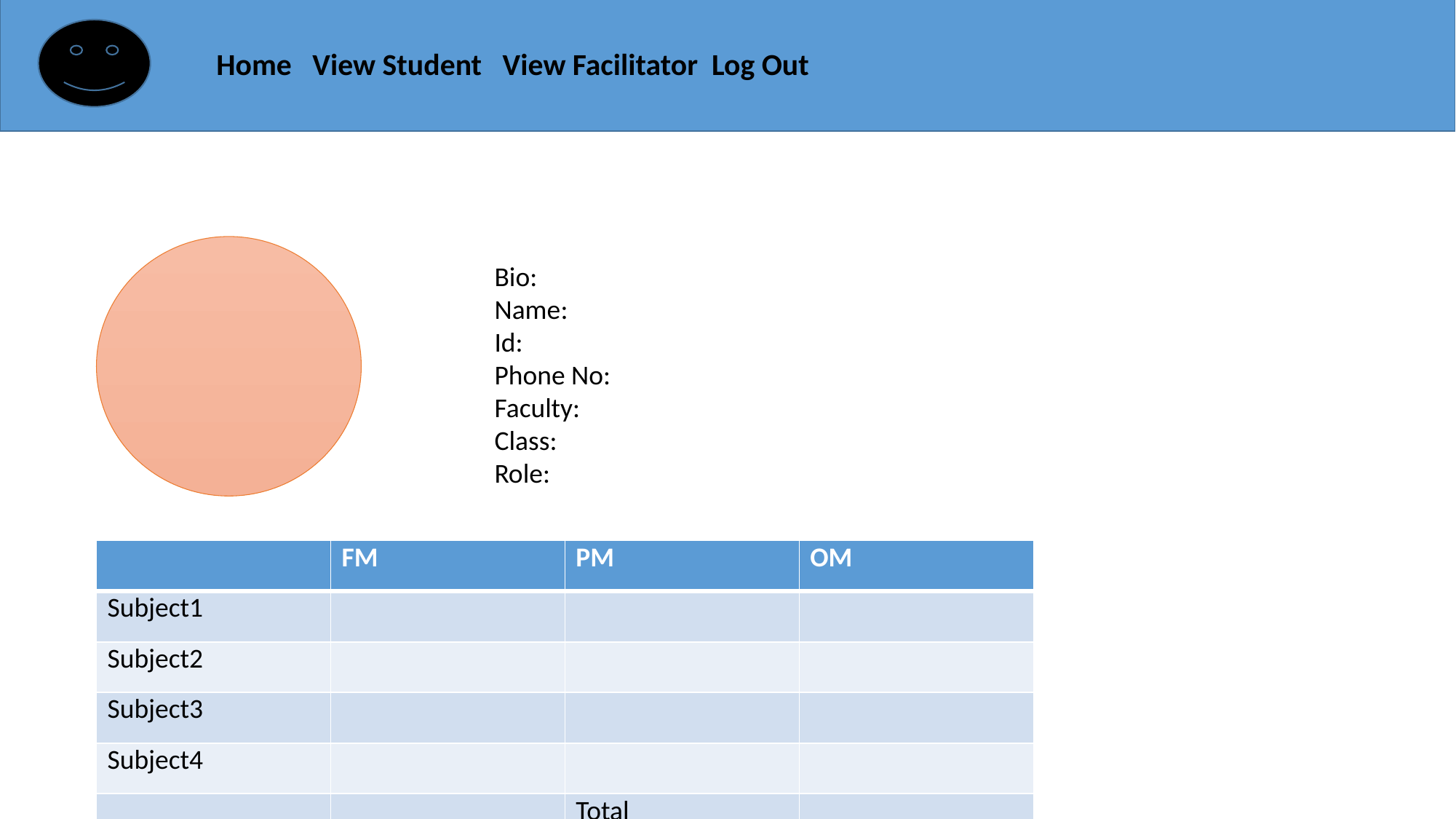

Home   View Student   View Facilitator  Log Out

Bio:
Name:
Id:
Phone No:
Faculty:
Class:
Role:
|  | FM | PM | OM |
| --- | --- | --- | --- |
| Subject1 |  |  |  |
| Subject2 |  |  |  |
| Subject3 |  |  |  |
| Subject4 |  |  |  |
|  |  | Total |  |